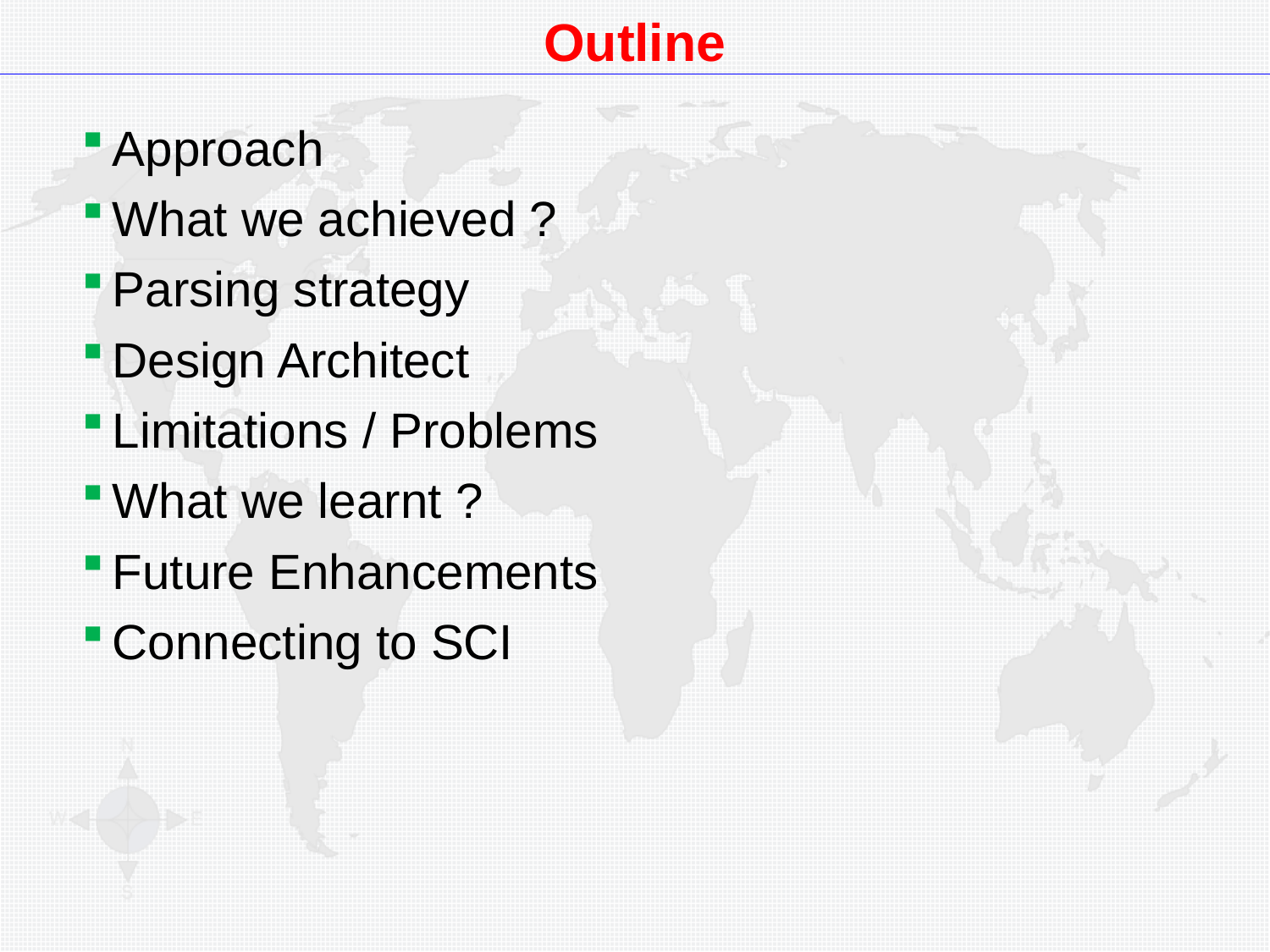

Outline
Approach
What we achieved ?
Parsing strategy
Design Architect
Limitations / Problems
What we learnt ?
Future Enhancements
Connecting to SCI